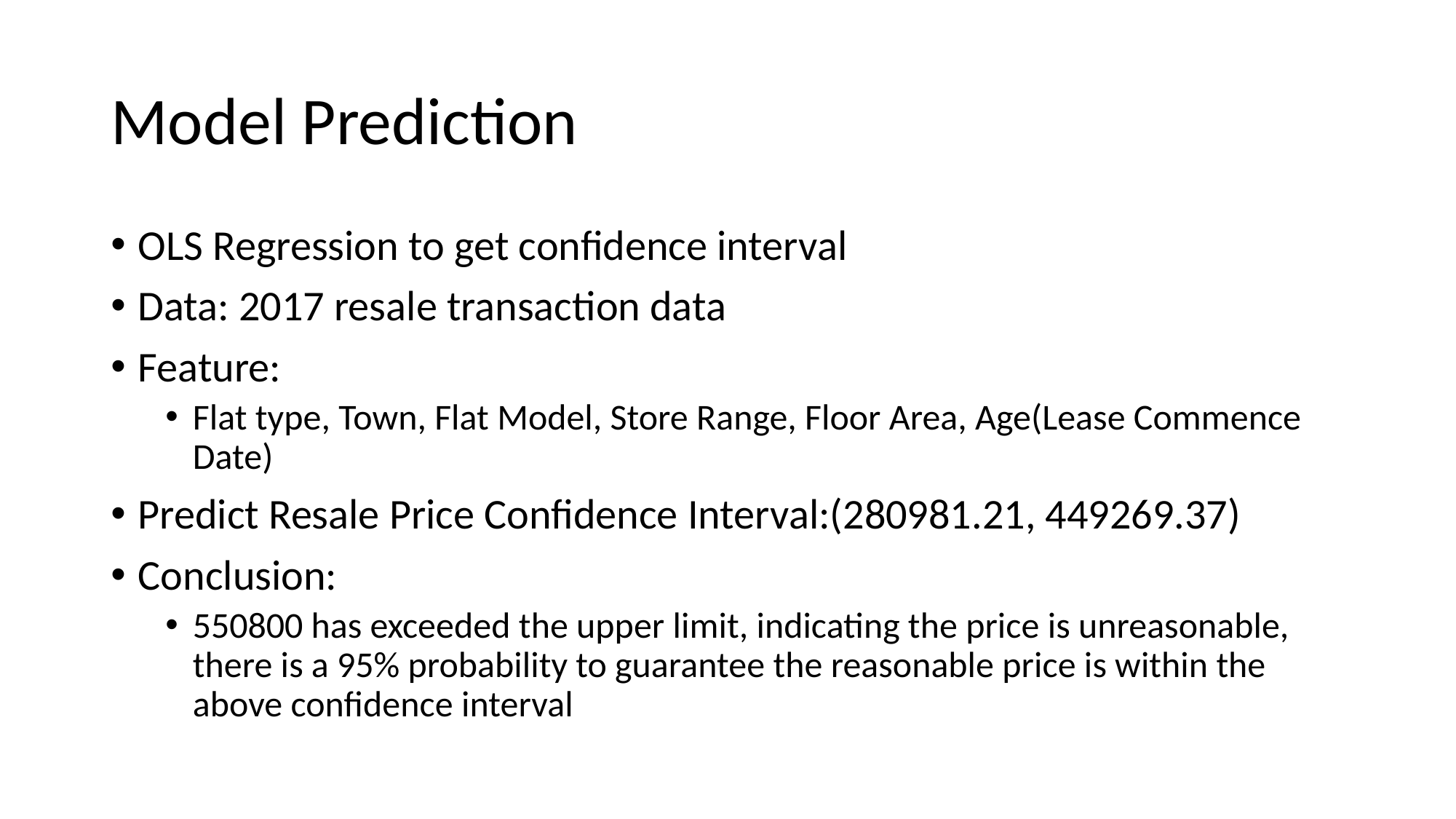

# Model Prediction
OLS Regression to get confidence interval
Data: 2017 resale transaction data
Feature:
Flat type, Town, Flat Model, Store Range, Floor Area, Age(Lease Commence Date)
Predict Resale Price Confidence Interval:(280981.21, 449269.37)
Conclusion:
550800 has exceeded the upper limit, indicating the price is unreasonable, there is a 95% probability to guarantee the reasonable price is within the above confidence interval